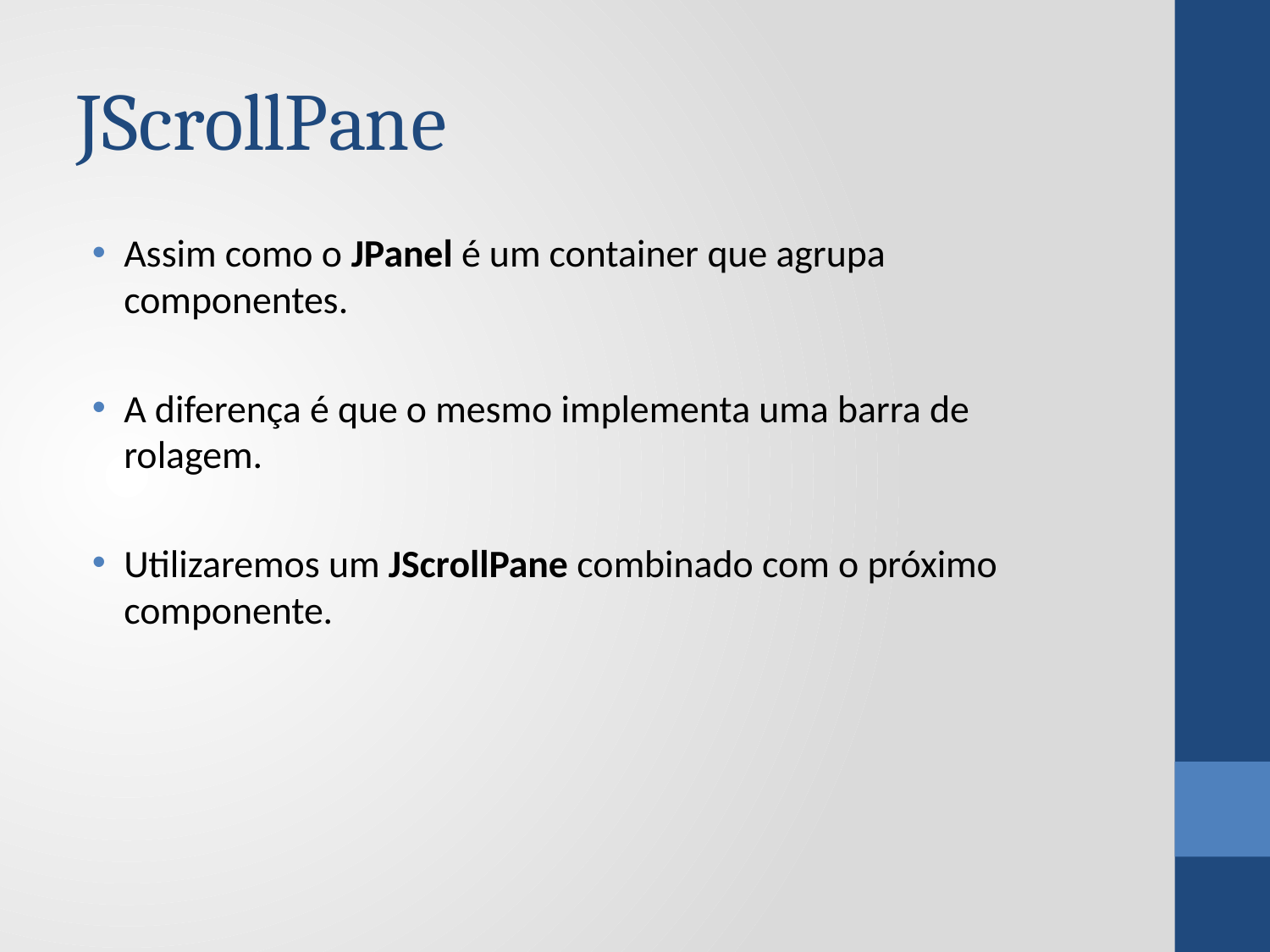

# JScrollPane
Assim como o JPanel é um container que agrupa componentes.

A diferença é que o mesmo implementa uma barra de rolagem.

Utilizaremos um JScrollPane combinado com o próximo componente.